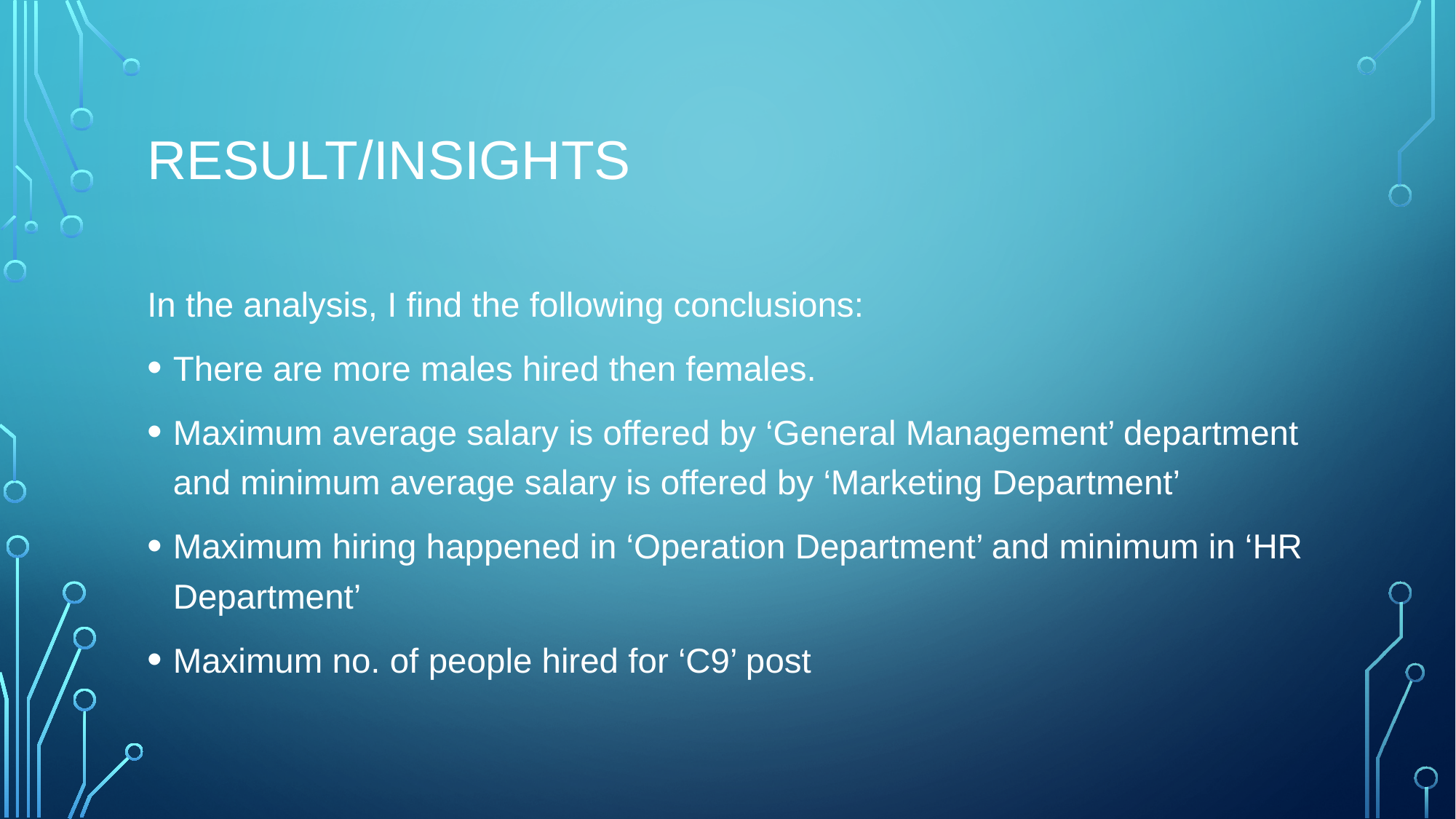

# Result/insights
In the analysis, I find the following conclusions:
There are more males hired then females.
Maximum average salary is offered by ‘General Management’ department and minimum average salary is offered by ‘Marketing Department’
Maximum hiring happened in ‘Operation Department’ and minimum in ‘HR Department’
Maximum no. of people hired for ‘C9’ post